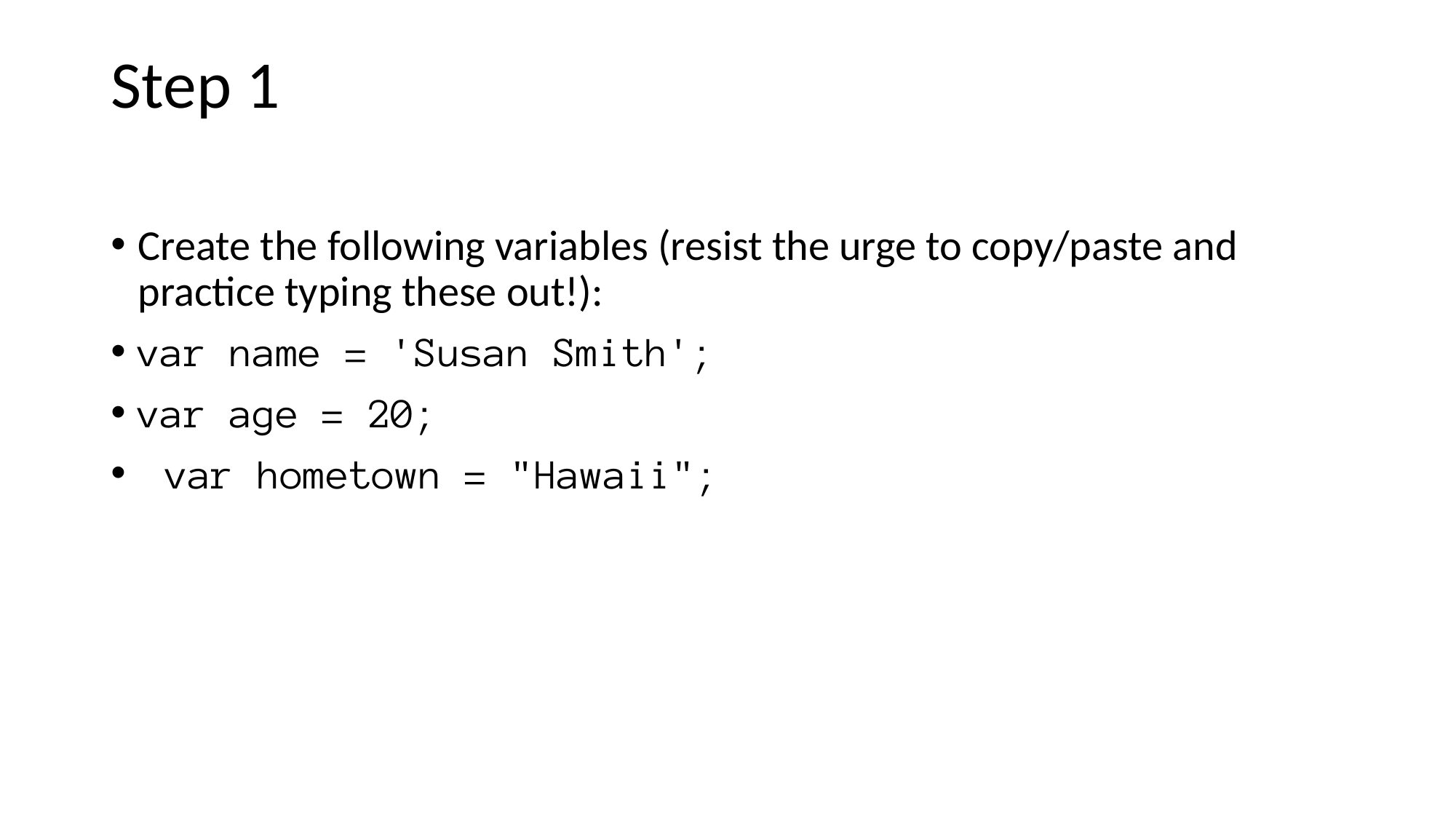

# Step 1

Create the following variables (resist the urge to copy/paste and practice typing these out!):
var name = 'Susan Smith';
var age = 20;
var hometown = "Hawaii";